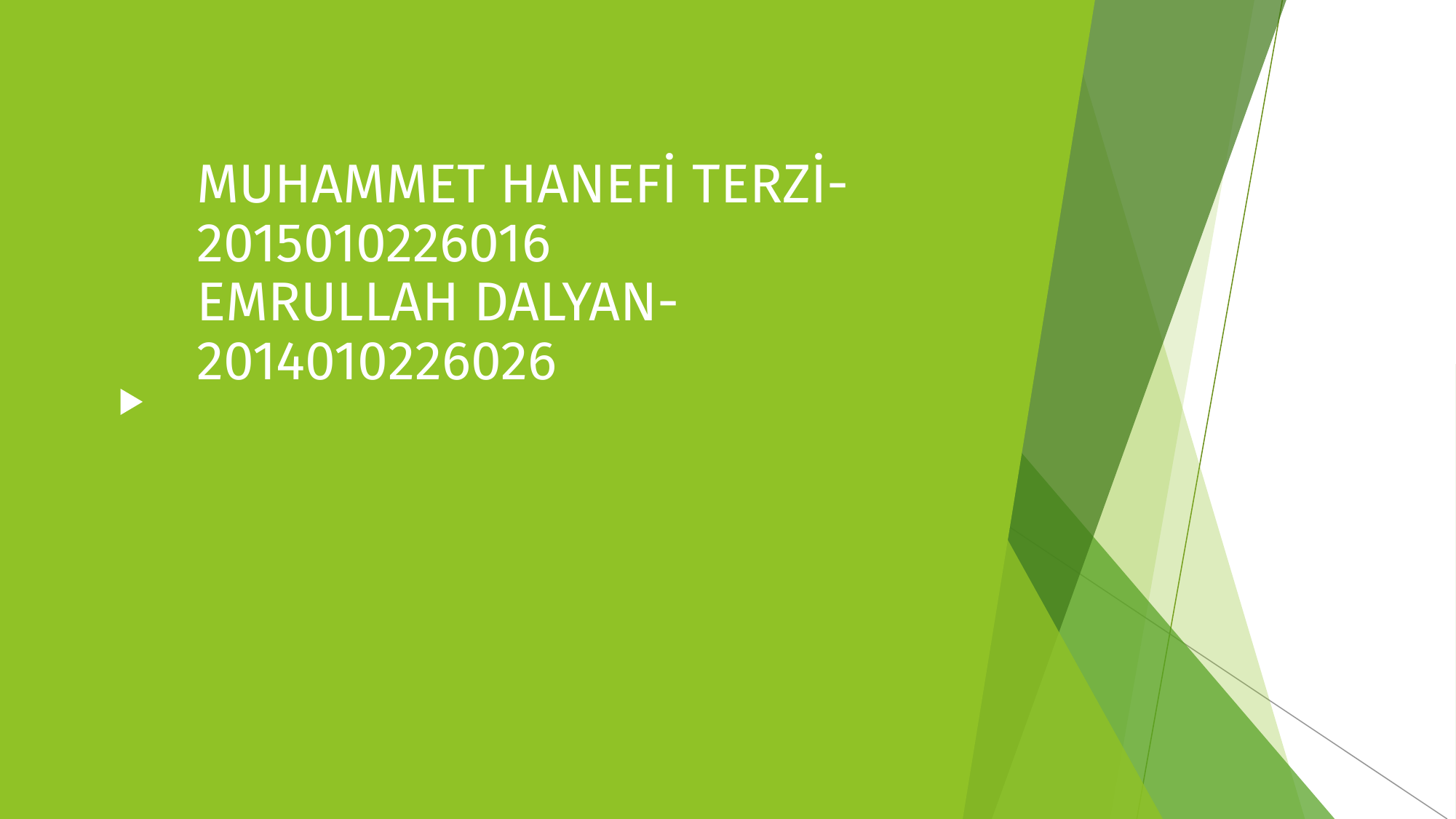

# MUHAMMET HANEFİ TERZİ-2015010226016 EMRULLAH DALYAN- 2014010226026